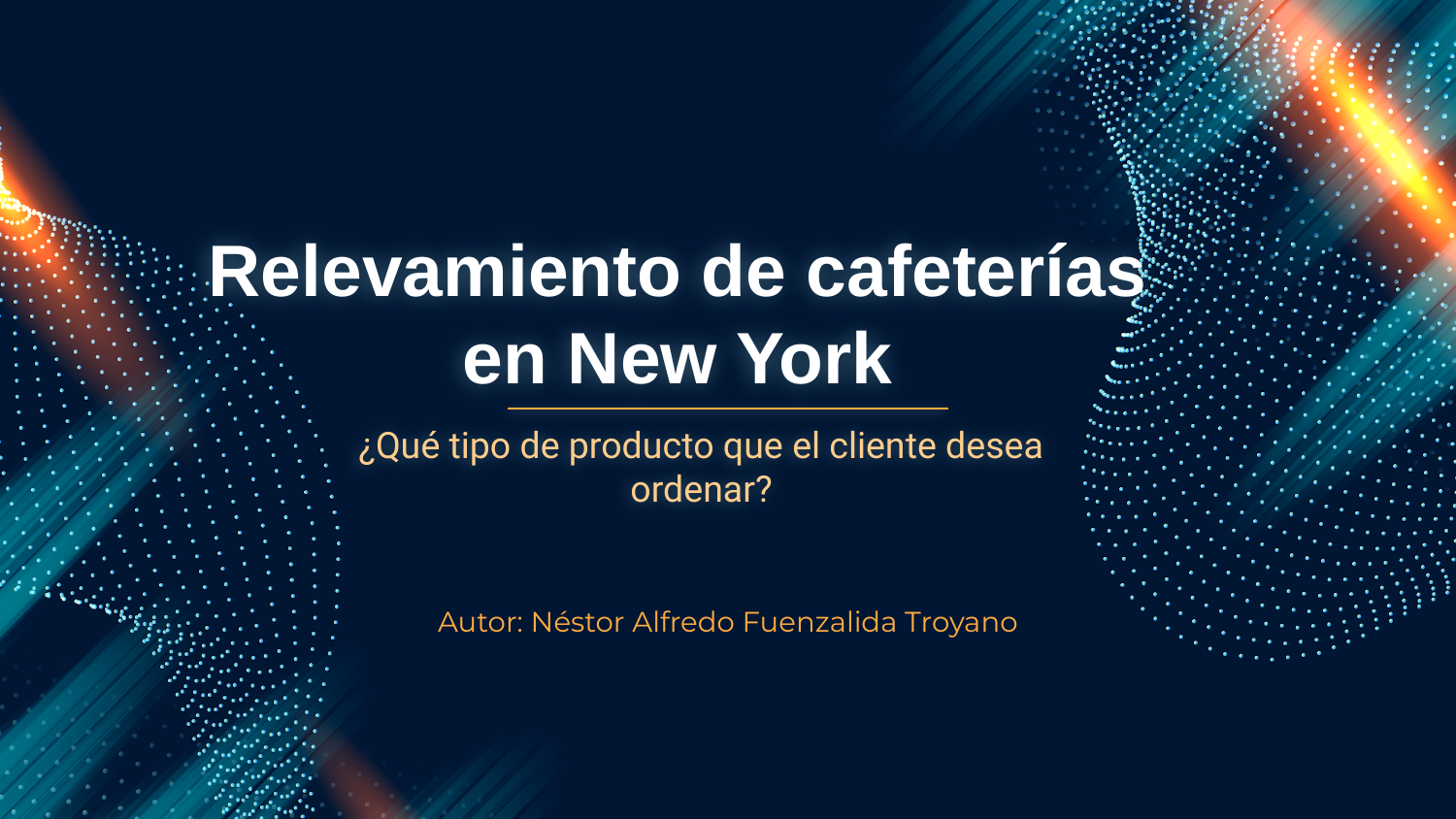

# Relevamiento de cafeterías en New York
¿Qué tipo de producto que el cliente desea ordenar?
Autor: Néstor Alfredo Fuenzalida Troyano